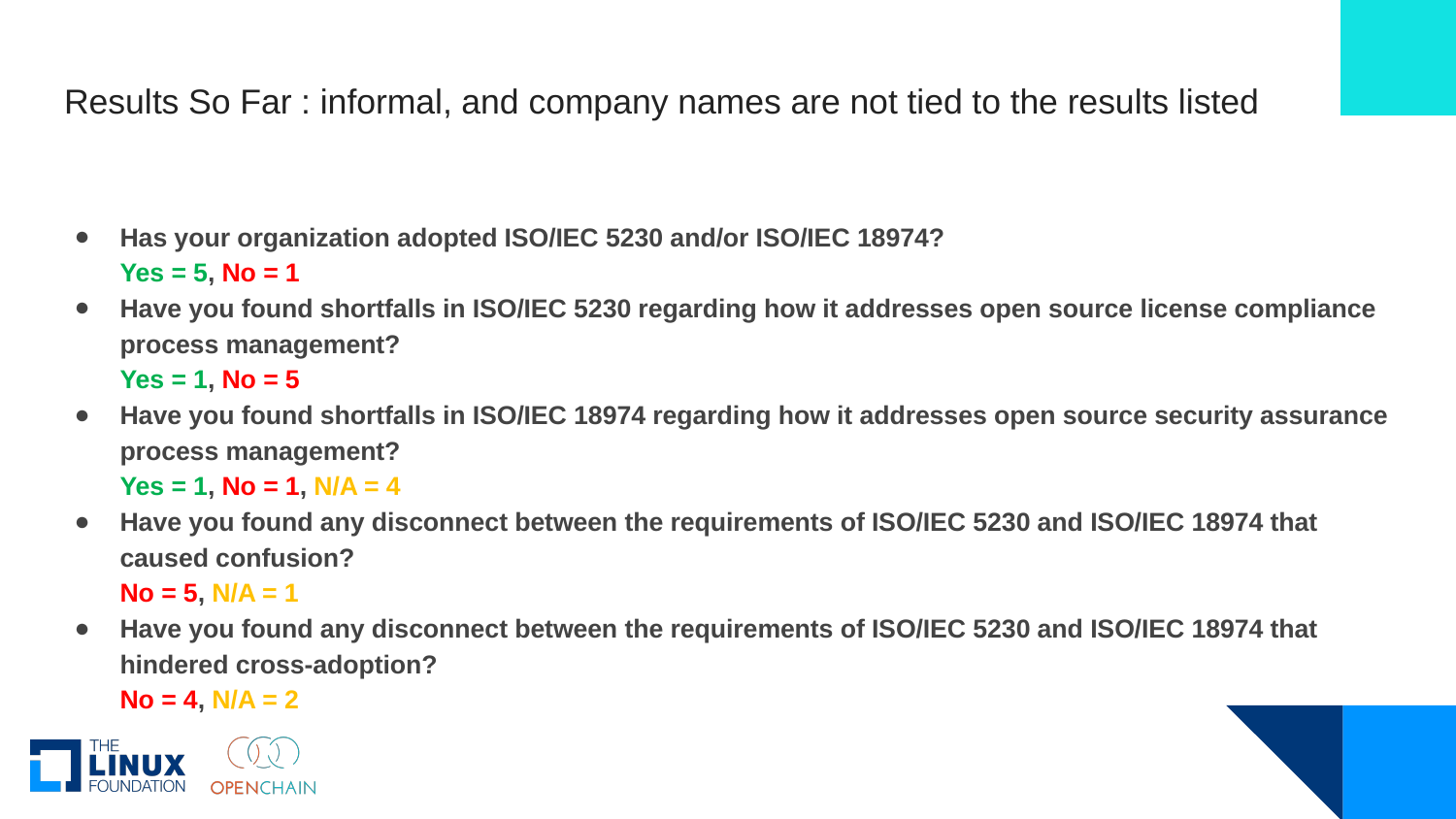

# Results So Far : informal, and company names are not tied to the results listed
Has your organization adopted ISO/IEC 5230 and/or ISO/IEC 18974?
Yes = 5, No = 1
Have you found shortfalls in ISO/IEC 5230 regarding how it addresses open source license compliance process management?
Yes = 1, No = 5
Have you found shortfalls in ISO/IEC 18974 regarding how it addresses open source security assurance process management?
Yes = 1, No = 1, N/A = 4
Have you found any disconnect between the requirements of ISO/IEC 5230 and ISO/IEC 18974 that caused confusion?
No = 5, N/A = 1
Have you found any disconnect between the requirements of ISO/IEC 5230 and ISO/IEC 18974 that hindered cross-adoption?
No = 4, N/A = 2